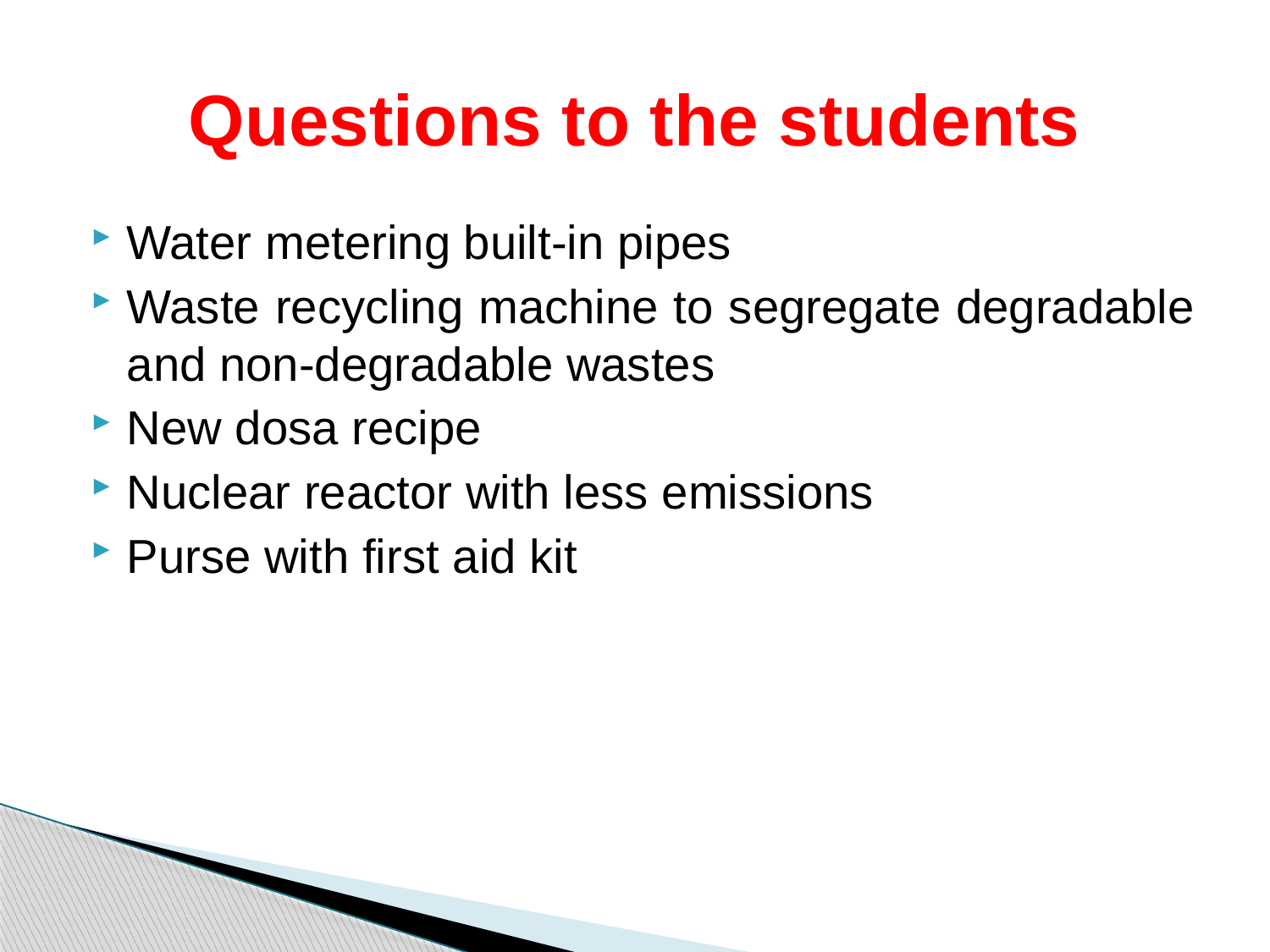

# Questions to the students
Water metering built-in pipes
Waste recycling machine to segregate degradable and non-degradable wastes
New dosa recipe
Nuclear reactor with less emissions
Purse with first aid kit